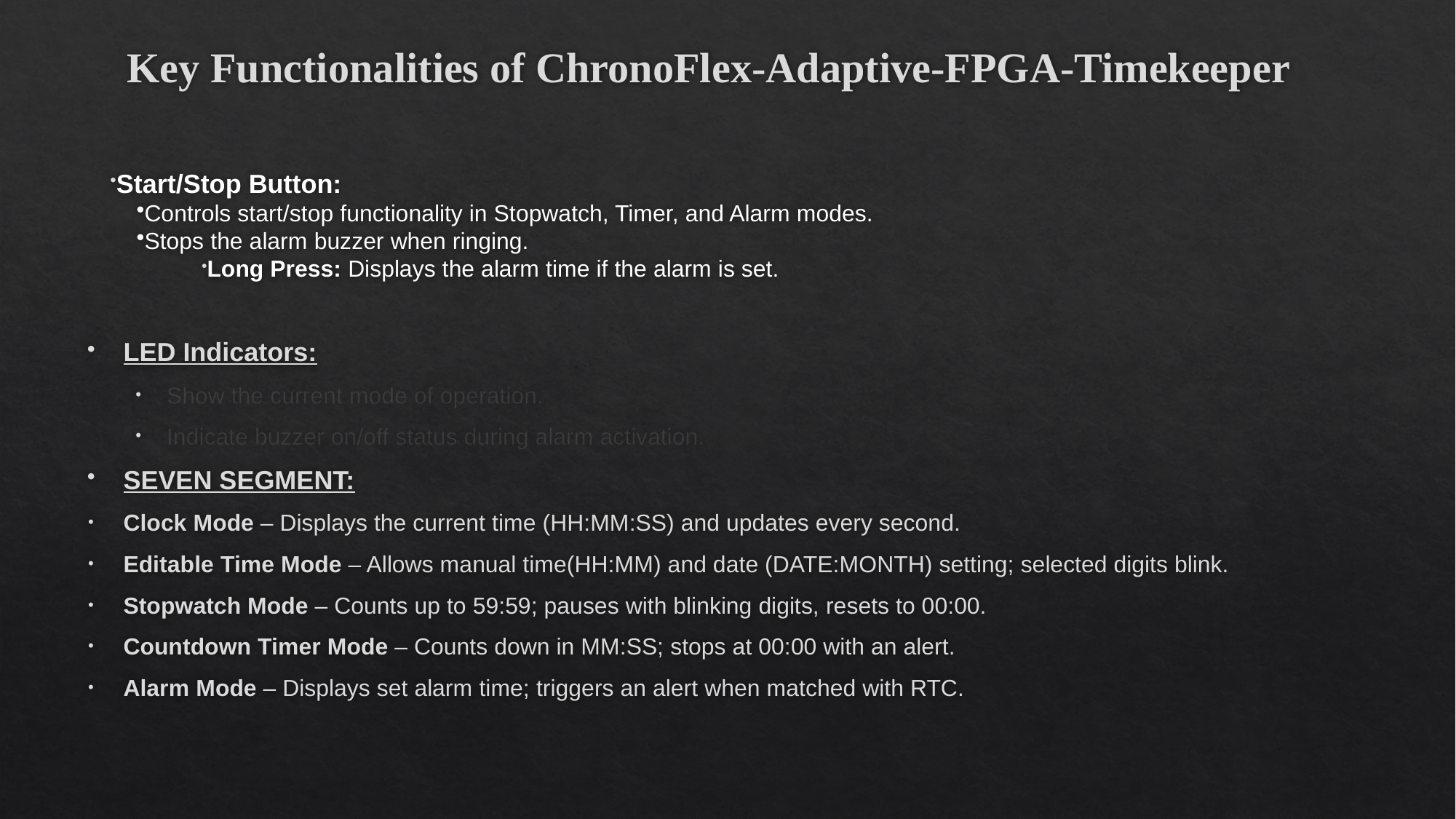

# Key Functionalities of ChronoFlex-Adaptive-FPGA-Timekeeper
Start/Stop Button:
Controls start/stop functionality in Stopwatch, Timer, and Alarm modes.
Stops the alarm buzzer when ringing.
Long Press: Displays the alarm time if the alarm is set.

LED Indicators:
Show the current mode of operation.
Indicate buzzer on/off status during alarm activation.
SEVEN SEGMENT:
Clock Mode – Displays the current time (HH:MM:SS) and updates every second.
Editable Time Mode – Allows manual time(HH:MM) and date (DATE:MONTH) setting; selected digits blink.
Stopwatch Mode – Counts up to 59:59; pauses with blinking digits, resets to 00:00.
Countdown Timer Mode – Counts down in MM:SS; stops at 00:00 with an alert.
Alarm Mode – Displays set alarm time; triggers an alert when matched with RTC.